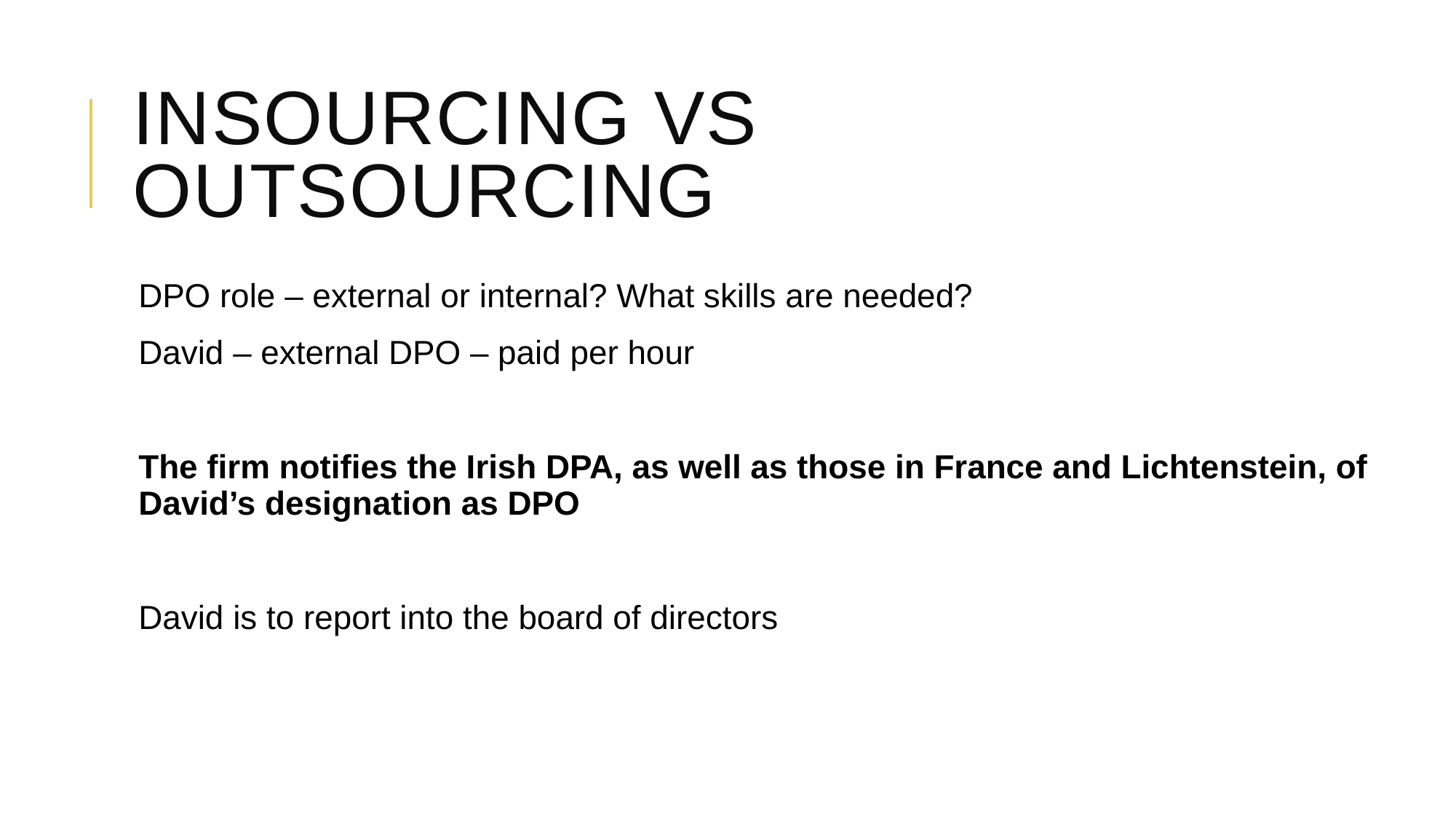

# Insourcing vs outsourcing
DPO role – external or internal? What skills are needed?
David – external DPO – paid per hour

The firm notifies the Irish DPA, as well as those in France and Lichtenstein, of David’s designation as DPO

David is to report into the board of directors